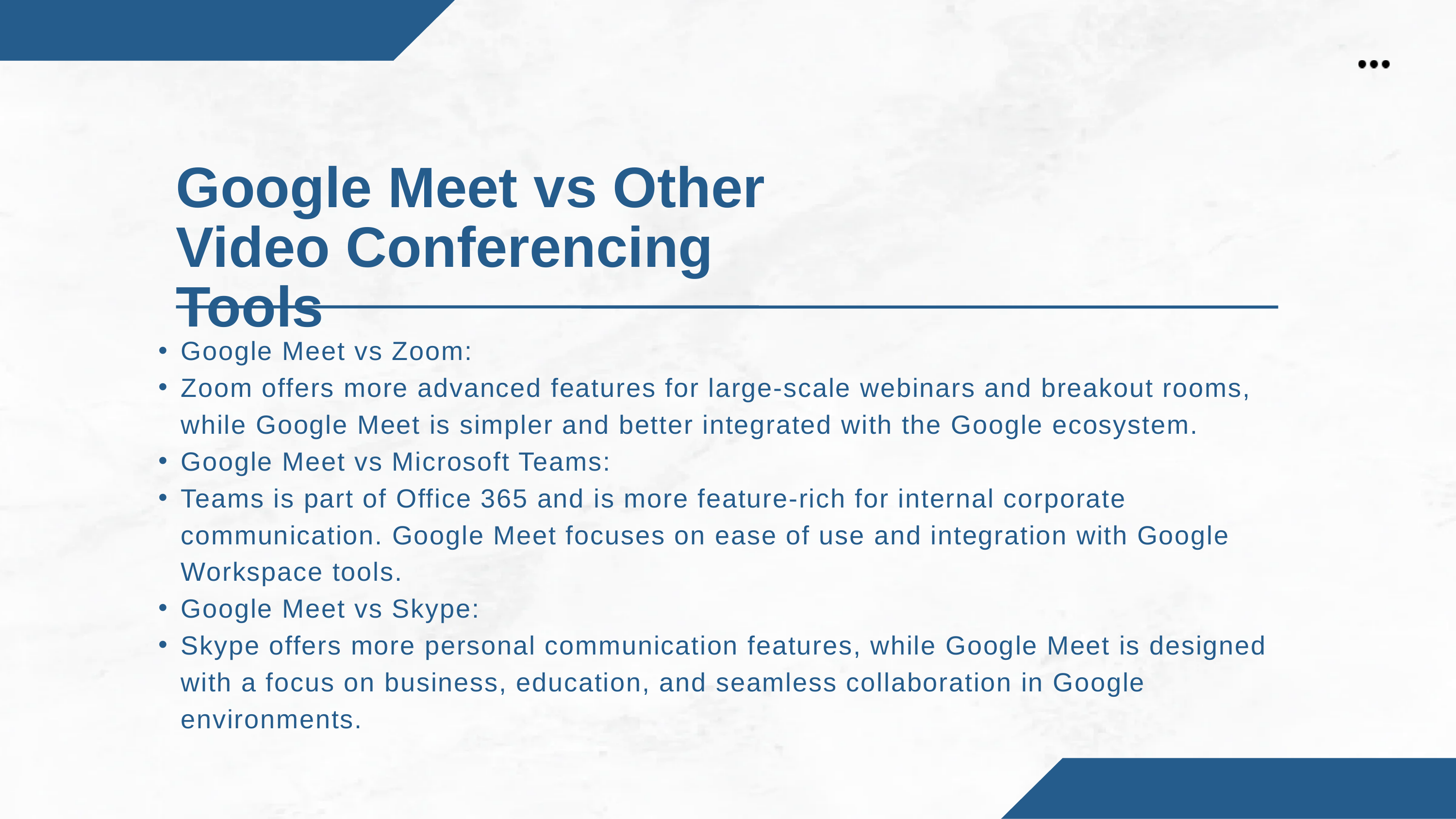

Google Meet vs Other Video Conferencing Tools

Google Meet vs Zoom:
Zoom offers more advanced features for large-scale webinars and breakout rooms, while Google Meet is simpler and better integrated with the Google ecosystem.
Google Meet vs Microsoft Teams:
Teams is part of Office 365 and is more feature-rich for internal corporate communication. Google Meet focuses on ease of use and integration with Google Workspace tools.
Google Meet vs Skype:
Skype offers more personal communication features, while Google Meet is designed with a focus on business, education, and seamless collaboration in Google environments.